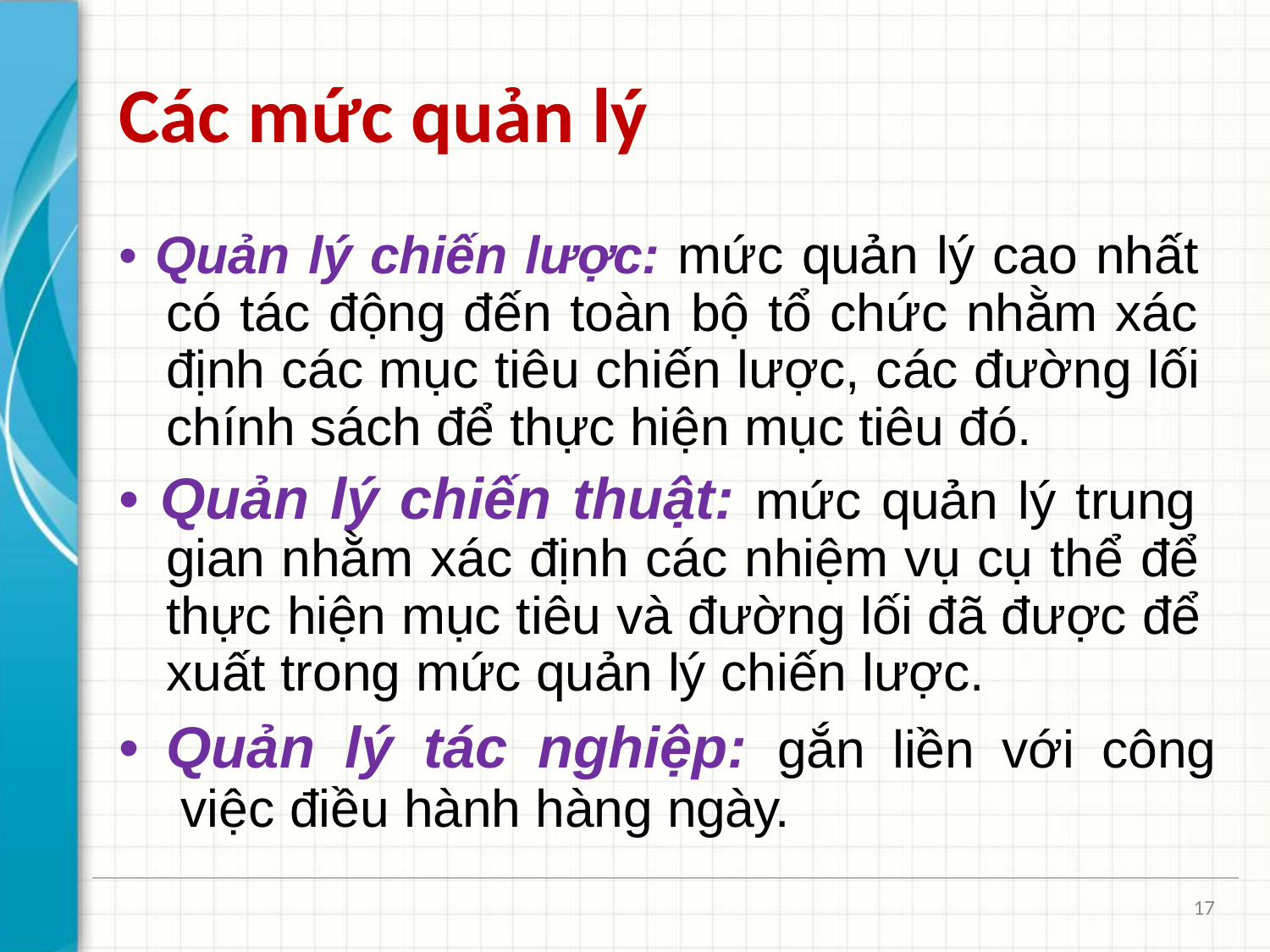

# Các mức quản lý
• Quản lý chiến lược: mức quản lý cao nhất  có tác động đến toàn bộ tổ chức nhằm xác  định các mục tiêu chiến lược, các đường lối  chính sách để thực hiện mục tiêu đó.
• Quản lý chiến thuật: mức quản lý trung  gian nhằm xác định các nhiệm vụ cụ thể để  thực hiện mục tiêu và đường lối đã được để  xuất trong mức quản lý chiến lược.
• Quản lý tác nghiệp: gắn liền với công  việc điều hành hàng ngày.

17